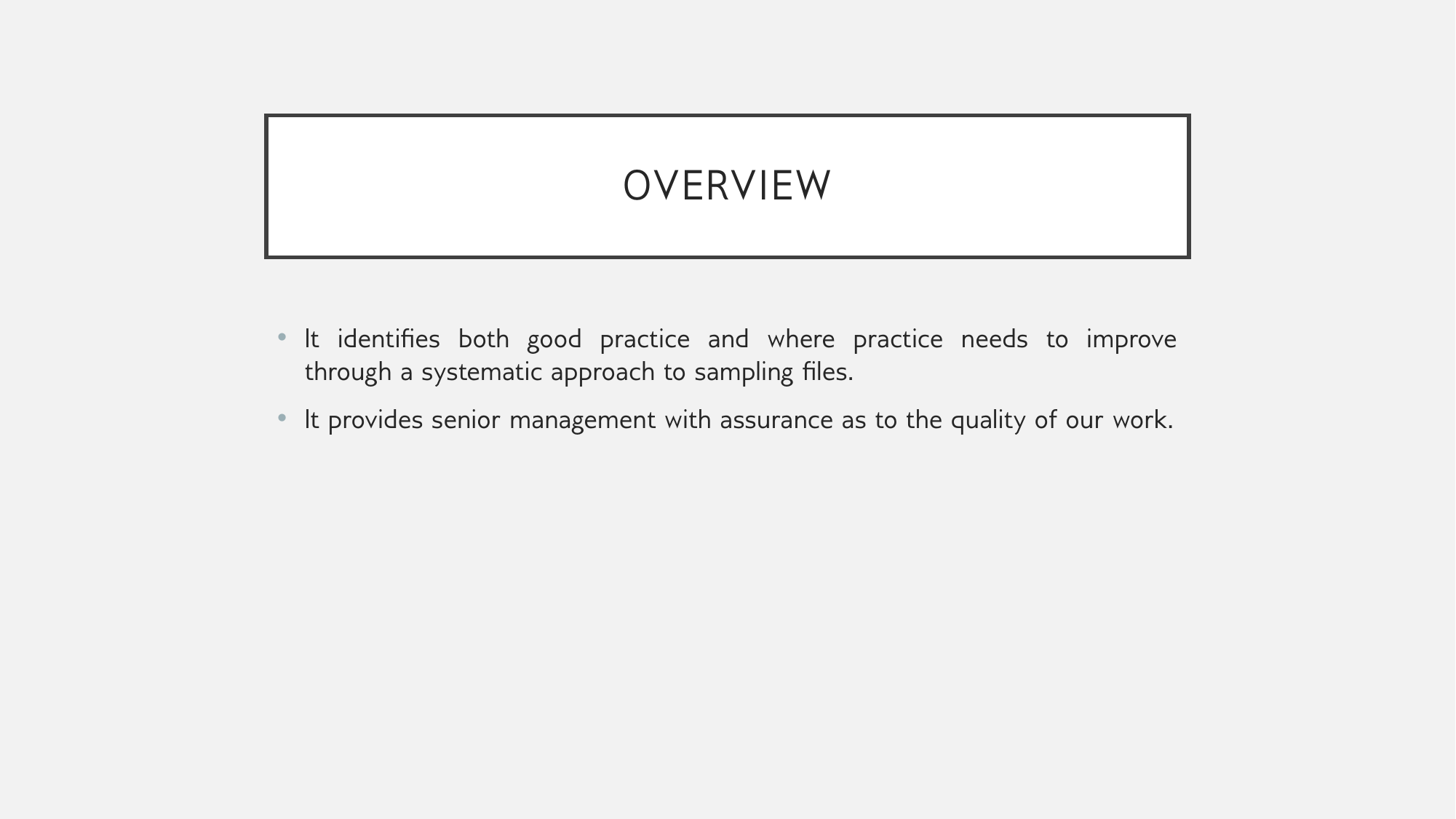

# Overview
It identifies both good practice and where practice needs to improve through a systematic approach to sampling files.
It provides senior management with assurance as to the quality of our work.